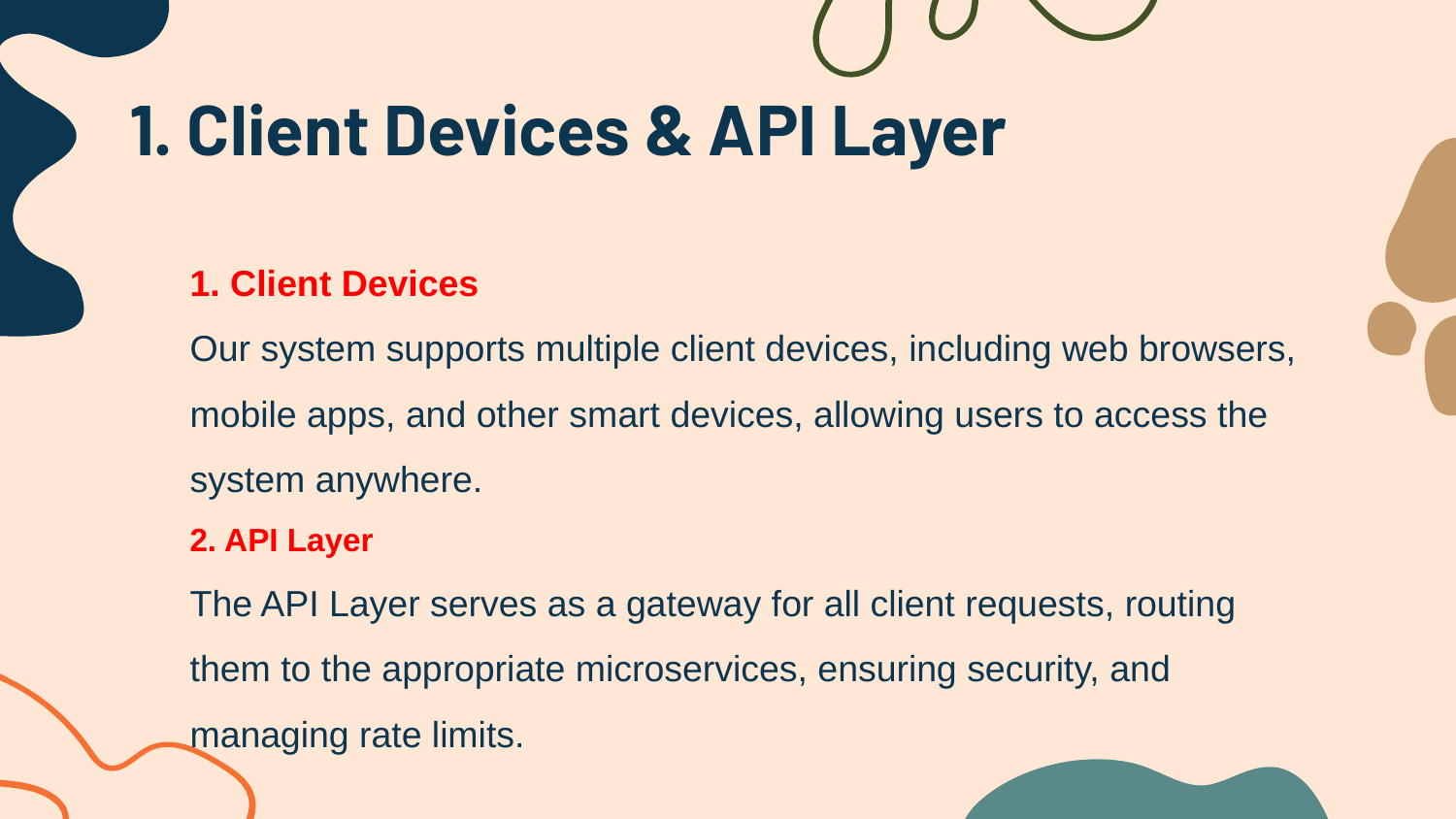

# 1. Client Devices & API Layer
1. Client Devices
Our system supports multiple client devices, including web browsers, mobile apps, and other smart devices, allowing users to access the system anywhere.
2. API Layer
The API Layer serves as a gateway for all client requests, routing them to the appropriate microservices, ensuring security, and managing rate limits.